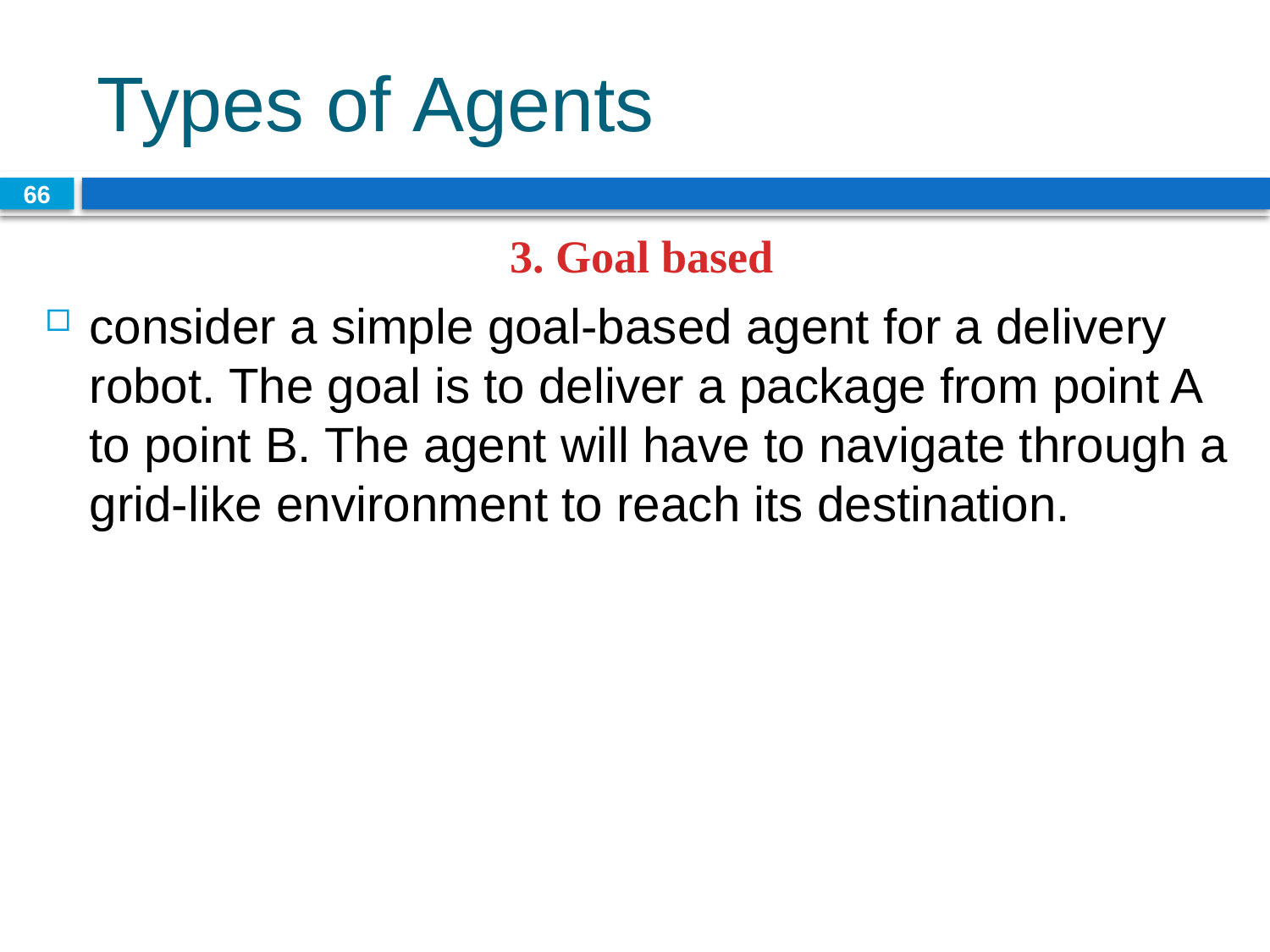

# Types of Agents
66
 3. Goal based
consider a simple goal-based agent for a delivery robot. The goal is to deliver a package from point A to point B. The agent will have to navigate through a grid-like environment to reach its destination.